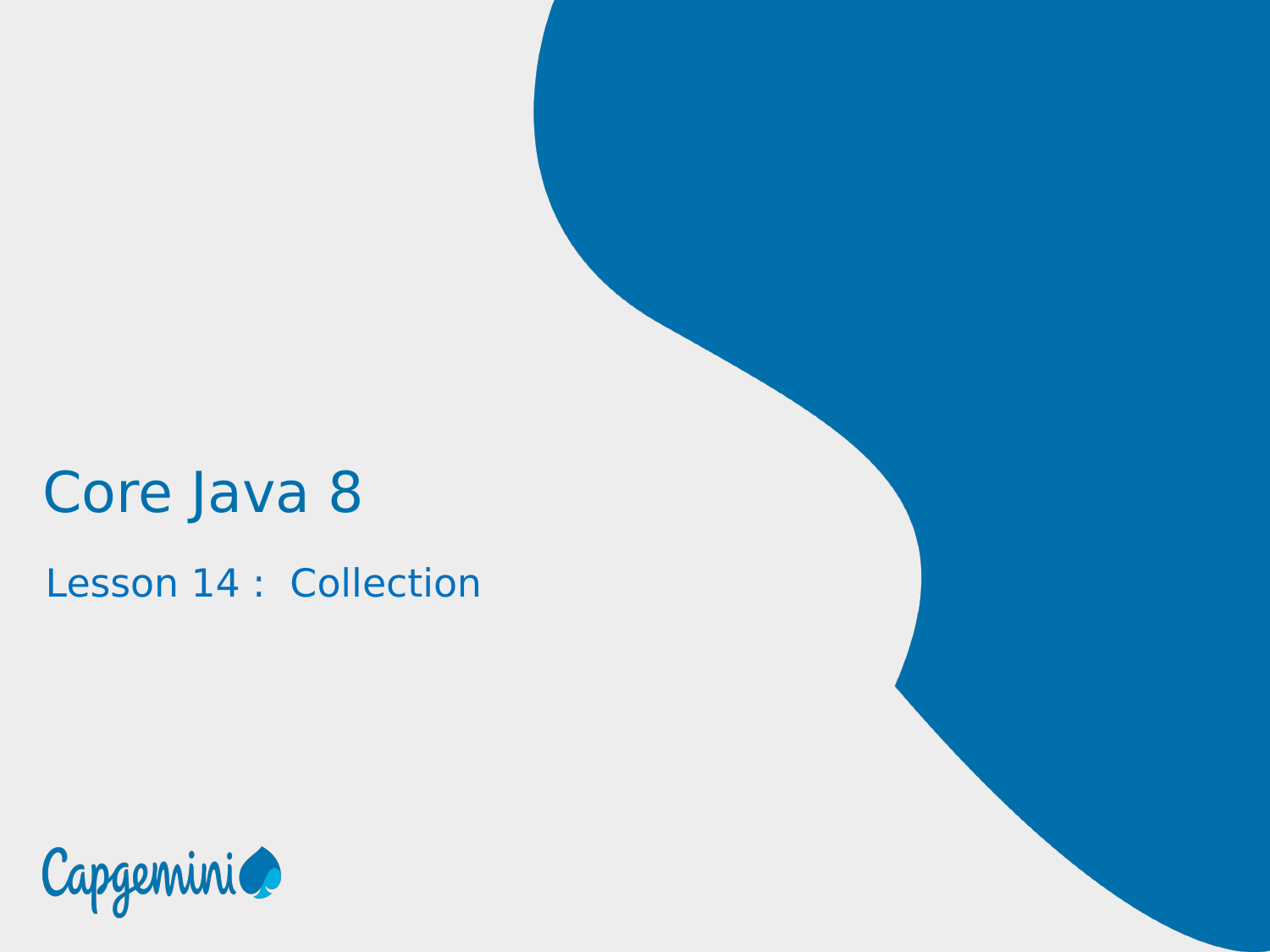

# Core Java 8
 Lesson 14 :  Collection